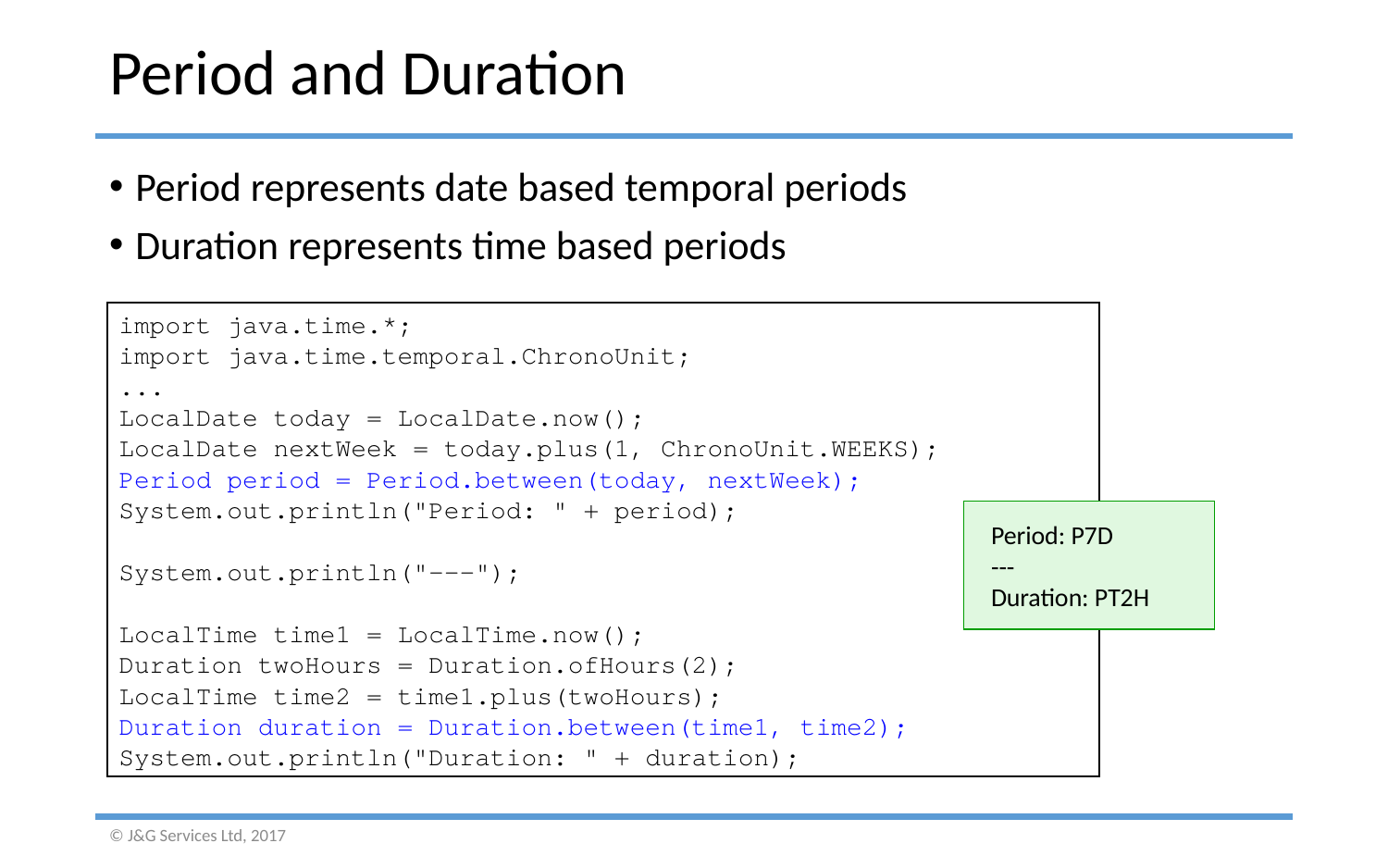

# Period and Duration
Period represents date based temporal periods
Duration represents time based periods
import java.time.*;
import java.time.temporal.ChronoUnit;
...
LocalDate today = LocalDate.now();
LocalDate nextWeek = today.plus(1, ChronoUnit.WEEKS);
Period period = Period.between(today, nextWeek);
System.out.println("Period: " + period);

System.out.println("---");

LocalTime time1 = LocalTime.now();
Duration twoHours = Duration.ofHours(2);
LocalTime time2 = time1.plus(twoHours);
Duration duration = Duration.between(time1, time2);
System.out.println("Duration: " + duration);
Period: P7D
---
Duration: PT2H